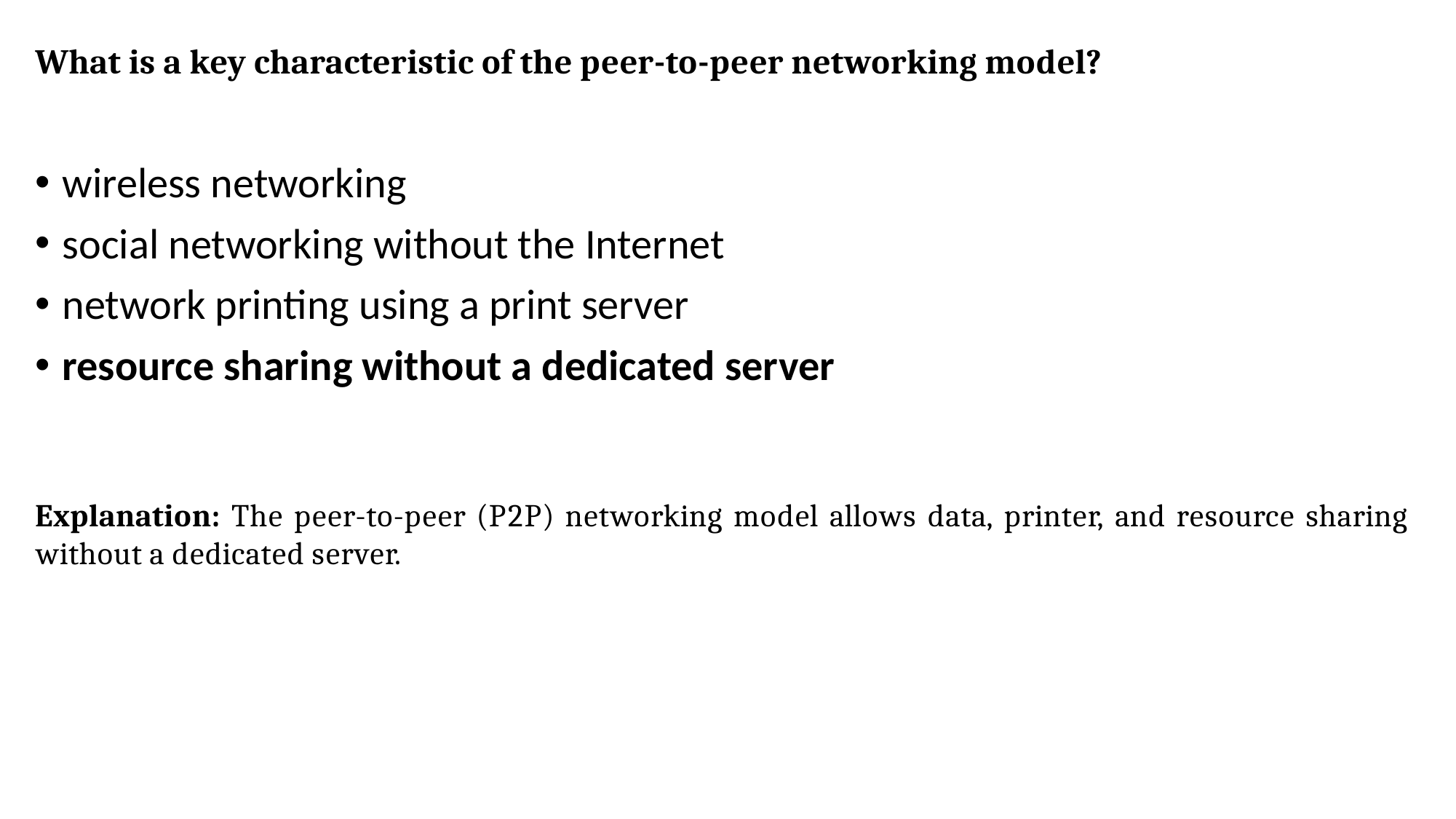

# What is a key characteristic of the peer-to-peer networking model?
wireless networking
social networking without the Internet
network printing using a print server
resource sharing without a dedicated server
Explanation: The peer-to-peer (P2P) networking model allows data, printer, and resource sharing without a dedicated server.​​